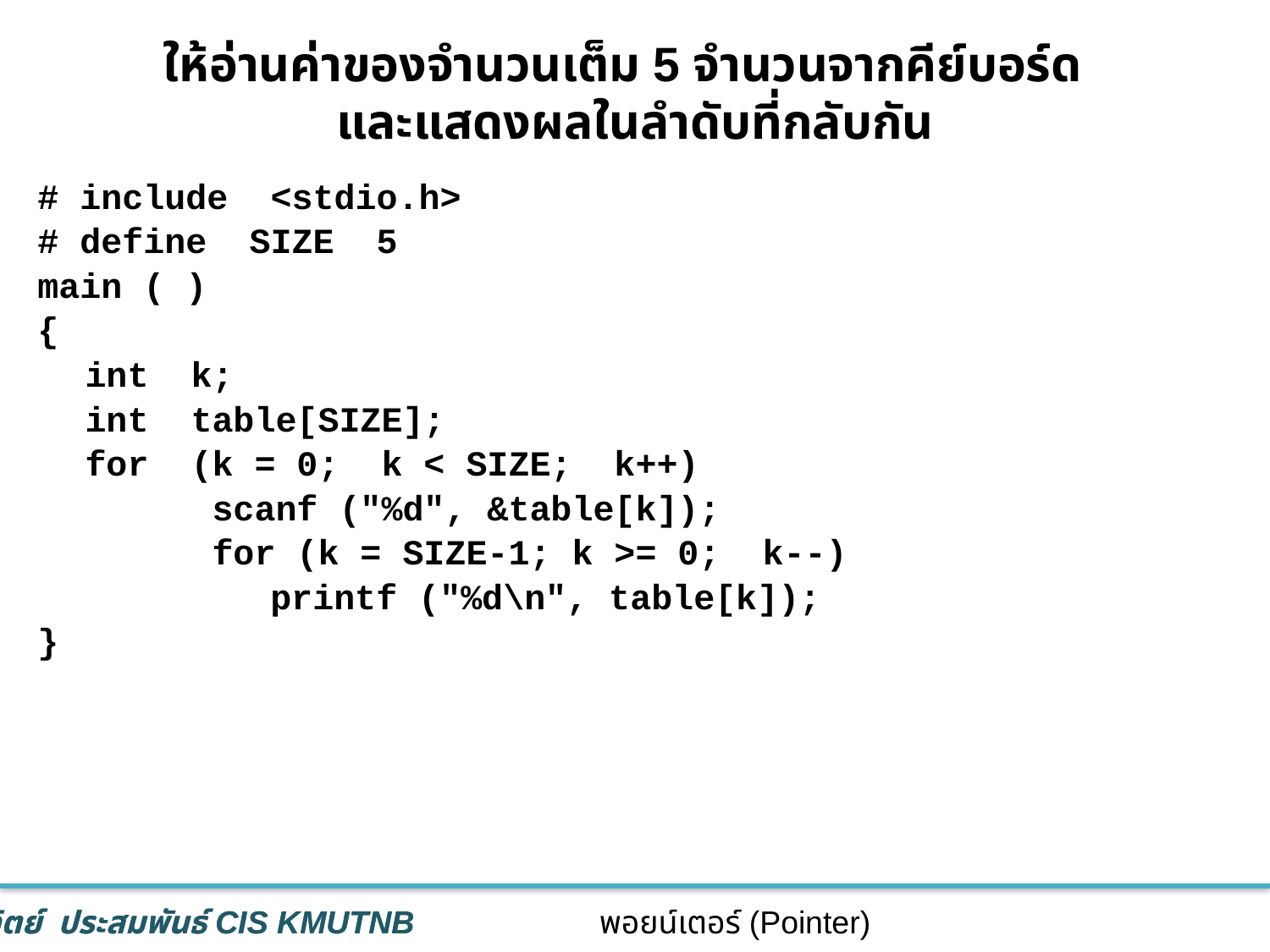

# ให้อ่านค่าของจำนวนเต็ม 5 จำนวนจากคีย์บอร์ด และแสดงผลในลำดับที่กลับกัน
# include  <stdio.h>
# define  SIZE  5
main ( )
{
	int  k;
	int  table[SIZE];
	for  (k = 0;  k < SIZE;  k++)
		scanf ("%d", &table[k]);
		for (k = SIZE-1; k >= 0;  k--)
           printf ("%d\n", table[k]);
}
33
พอยน์เตอร์ (Pointer)